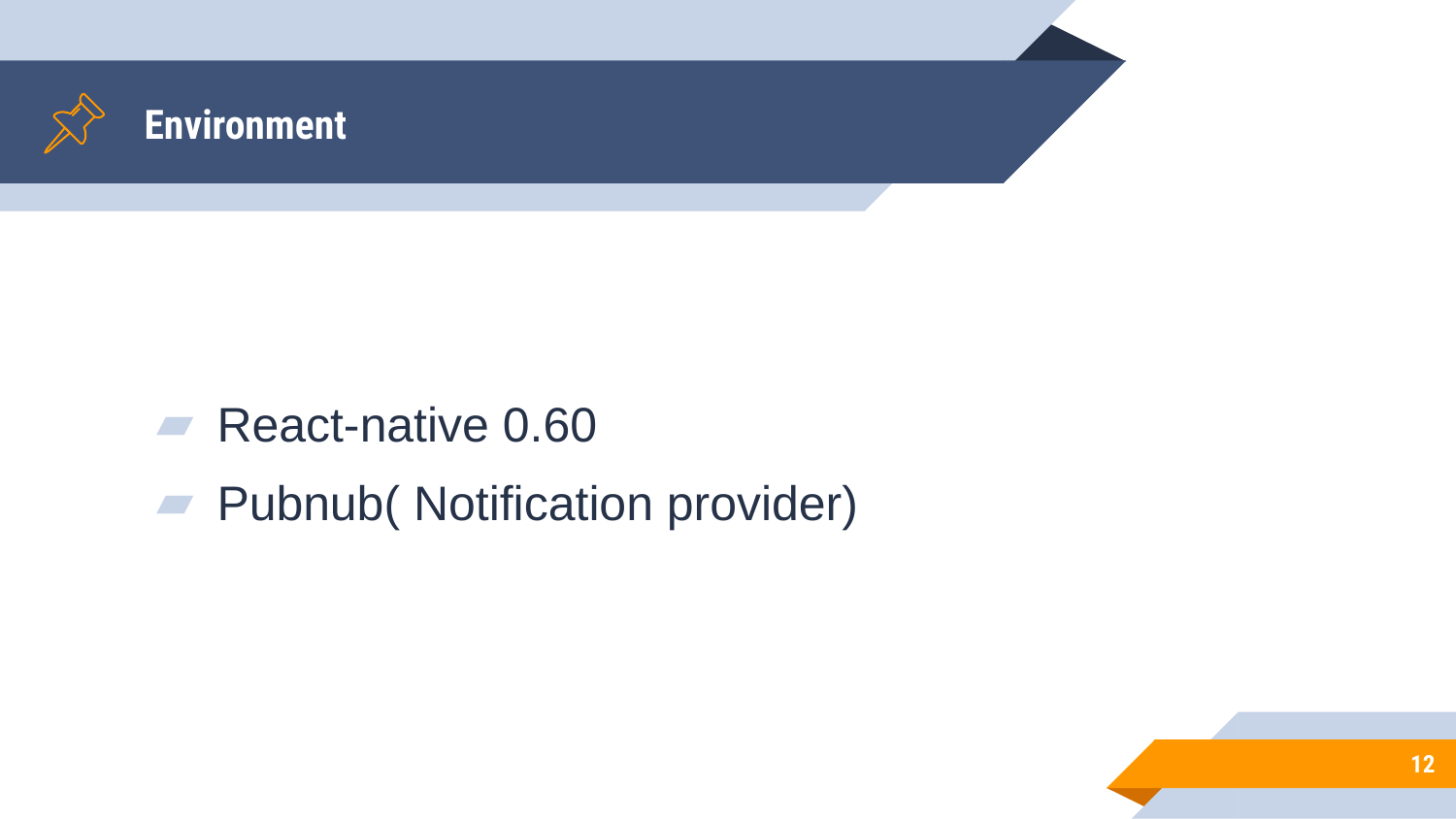

# Environment

React-native 0.60
Pubnub( Notification provider)
12